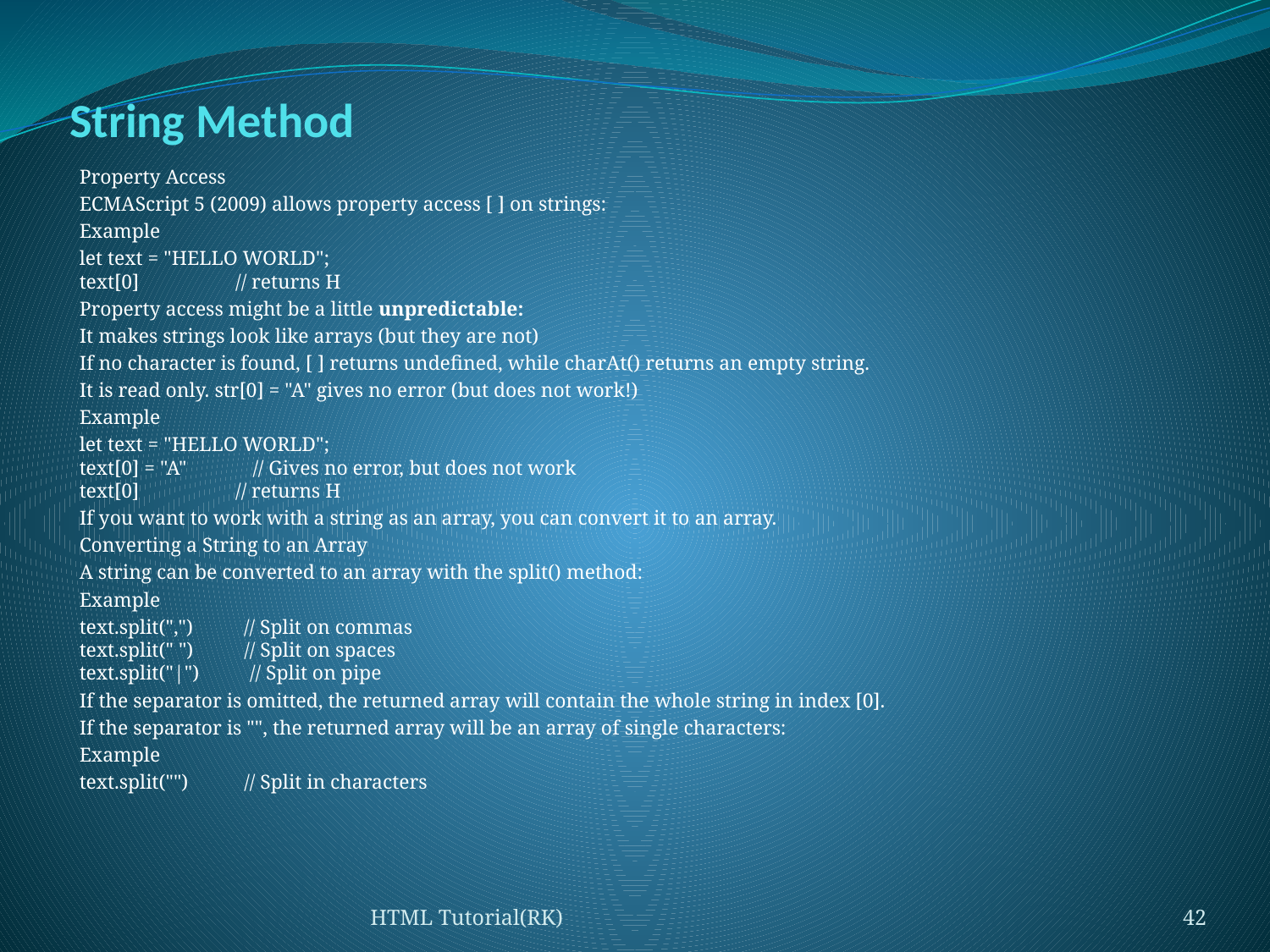

# String Method
Property Access
ECMAScript 5 (2009) allows property access [ ] on strings:
Example
let text = "HELLO WORLD";
text[0]                   // returns H
Property access might be a little unpredictable:
It makes strings look like arrays (but they are not)
If no character is found, [ ] returns undefined, while charAt() returns an empty string.
It is read only. str[0] = "A" gives no error (but does not work!)
Example
let text = "HELLO WORLD";
text[0] = "A"             // Gives no error, but does not work
text[0]                   // returns H
If you want to work with a string as an array, you can convert it to an array.
Converting a String to an Array
A string can be converted to an array with the split() method:
Example
text.split(",")          // Split on commas
text.split(" ")          // Split on spaces
text.split("|")          // Split on pipe
If the separator is omitted, the returned array will contain the whole string in index [0].
If the separator is "", the returned array will be an array of single characters:
Example
text.split("")           // Split in characters

HTML Tutorial(RK)
42